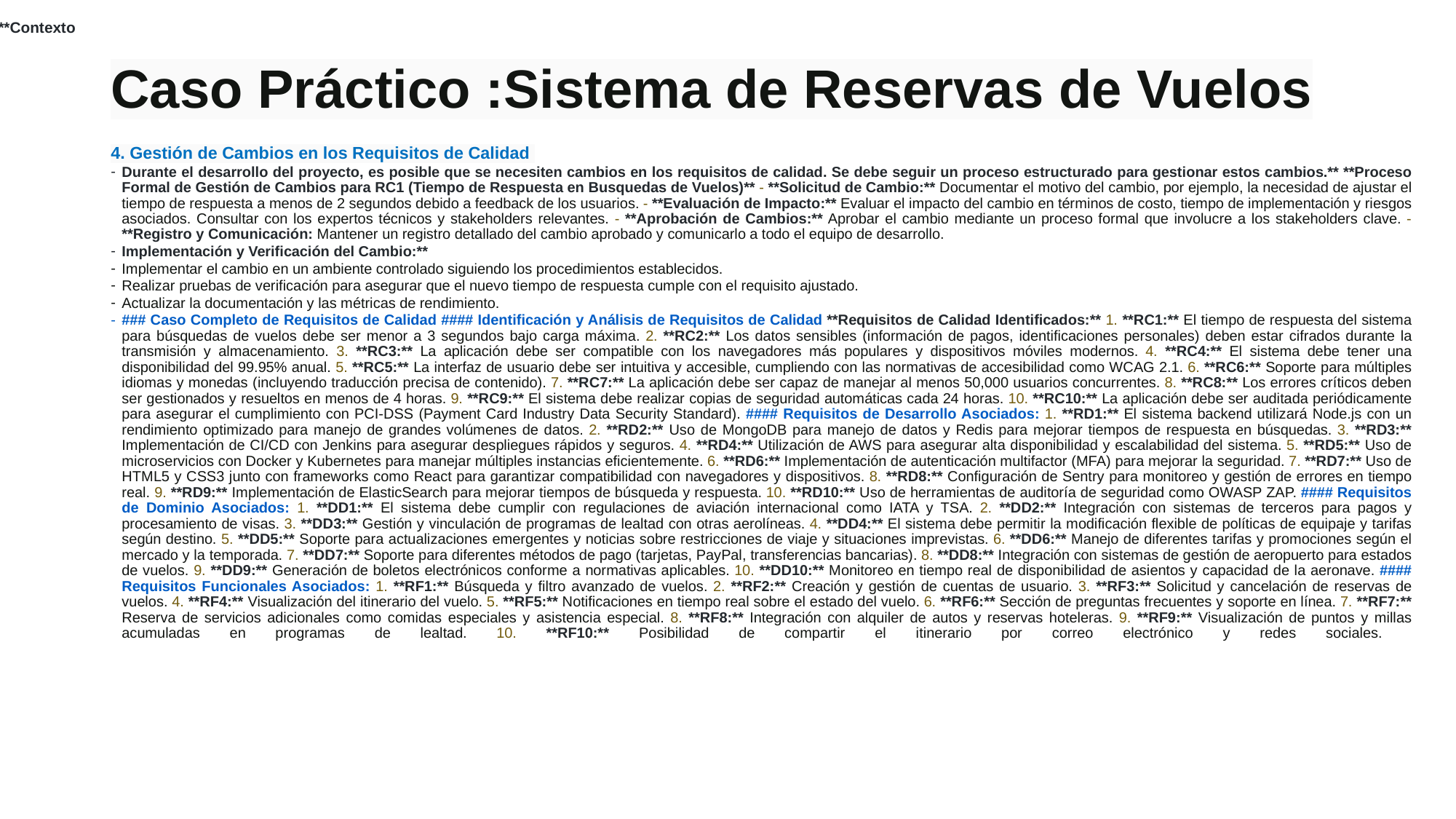

**Contexto
# Caso Práctico :Sistema de Reservas de Vuelos
4. Gestión de Cambios en los Requisitos de Calidad
Durante el desarrollo del proyecto, es posible que se necesiten cambios en los requisitos de calidad. Se debe seguir un proceso estructurado para gestionar estos cambios.** **Proceso Formal de Gestión de Cambios para RC1 (Tiempo de Respuesta en Busquedas de Vuelos)** - **Solicitud de Cambio:** Documentar el motivo del cambio, por ejemplo, la necesidad de ajustar el tiempo de respuesta a menos de 2 segundos debido a feedback de los usuarios. - **Evaluación de Impacto:** Evaluar el impacto del cambio en términos de costo, tiempo de implementación y riesgos asociados. Consultar con los expertos técnicos y stakeholders relevantes. - **Aprobación de Cambios:** Aprobar el cambio mediante un proceso formal que involucre a los stakeholders clave. - **Registro y Comunicación: Mantener un registro detallado del cambio aprobado y comunicarlo a todo el equipo de desarrollo.
Implementación y Verificación del Cambio:**
Implementar el cambio en un ambiente controlado siguiendo los procedimientos establecidos.
Realizar pruebas de verificación para asegurar que el nuevo tiempo de respuesta cumple con el requisito ajustado.
Actualizar la documentación y las métricas de rendimiento.
### Caso Completo de Requisitos de Calidad #### Identificación y Análisis de Requisitos de Calidad **Requisitos de Calidad Identificados:** 1. **RC1:** El tiempo de respuesta del sistema para búsquedas de vuelos debe ser menor a 3 segundos bajo carga máxima. 2. **RC2:** Los datos sensibles (información de pagos, identificaciones personales) deben estar cifrados durante la transmisión y almacenamiento. 3. **RC3:** La aplicación debe ser compatible con los navegadores más populares y dispositivos móviles modernos. 4. **RC4:** El sistema debe tener una disponibilidad del 99.95% anual. 5. **RC5:** La interfaz de usuario debe ser intuitiva y accesible, cumpliendo con las normativas de accesibilidad como WCAG 2.1. 6. **RC6:** Soporte para múltiples idiomas y monedas (incluyendo traducción precisa de contenido). 7. **RC7:** La aplicación debe ser capaz de manejar al menos 50,000 usuarios concurrentes. 8. **RC8:** Los errores críticos deben ser gestionados y resueltos en menos de 4 horas. 9. **RC9:** El sistema debe realizar copias de seguridad automáticas cada 24 horas. 10. **RC10:** La aplicación debe ser auditada periódicamente para asegurar el cumplimiento con PCI-DSS (Payment Card Industry Data Security Standard). #### Requisitos de Desarrollo Asociados: 1. **RD1:** El sistema backend utilizará Node.js con un rendimiento optimizado para manejo de grandes volúmenes de datos. 2. **RD2:** Uso de MongoDB para manejo de datos y Redis para mejorar tiempos de respuesta en búsquedas. 3. **RD3:** Implementación de CI/CD con Jenkins para asegurar despliegues rápidos y seguros. 4. **RD4:** Utilización de AWS para asegurar alta disponibilidad y escalabilidad del sistema. 5. **RD5:** Uso de microservicios con Docker y Kubernetes para manejar múltiples instancias eficientemente. 6. **RD6:** Implementación de autenticación multifactor (MFA) para mejorar la seguridad. 7. **RD7:** Uso de HTML5 y CSS3 junto con frameworks como React para garantizar compatibilidad con navegadores y dispositivos. 8. **RD8:** Configuración de Sentry para monitoreo y gestión de errores en tiempo real. 9. **RD9:** Implementación de ElasticSearch para mejorar tiempos de búsqueda y respuesta. 10. **RD10:** Uso de herramientas de auditoría de seguridad como OWASP ZAP. #### Requisitos de Dominio Asociados: 1. **DD1:** El sistema debe cumplir con regulaciones de aviación internacional como IATA y TSA. 2. **DD2:** Integración con sistemas de terceros para pagos y procesamiento de visas. 3. **DD3:** Gestión y vinculación de programas de lealtad con otras aerolíneas. 4. **DD4:** El sistema debe permitir la modificación flexible de políticas de equipaje y tarifas según destino. 5. **DD5:** Soporte para actualizaciones emergentes y noticias sobre restricciones de viaje y situaciones imprevistas. 6. **DD6:** Manejo de diferentes tarifas y promociones según el mercado y la temporada. 7. **DD7:** Soporte para diferentes métodos de pago (tarjetas, PayPal, transferencias bancarias). 8. **DD8:** Integración con sistemas de gestión de aeropuerto para estados de vuelos. 9. **DD9:** Generación de boletos electrónicos conforme a normativas aplicables. 10. **DD10:** Monitoreo en tiempo real de disponibilidad de asientos y capacidad de la aeronave. #### Requisitos Funcionales Asociados: 1. **RF1:** Búsqueda y filtro avanzado de vuelos. 2. **RF2:** Creación y gestión de cuentas de usuario. 3. **RF3:** Solicitud y cancelación de reservas de vuelos. 4. **RF4:** Visualización del itinerario del vuelo. 5. **RF5:** Notificaciones en tiempo real sobre el estado del vuelo. 6. **RF6:** Sección de preguntas frecuentes y soporte en línea. 7. **RF7:** Reserva de servicios adicionales como comidas especiales y asistencia especial. 8. **RF8:** Integración con alquiler de autos y reservas hoteleras. 9. **RF9:** Visualización de puntos y millas acumuladas en programas de lealtad. 10. **RF10:** Posibilidad de compartir el itinerario por correo electrónico y redes sociales.